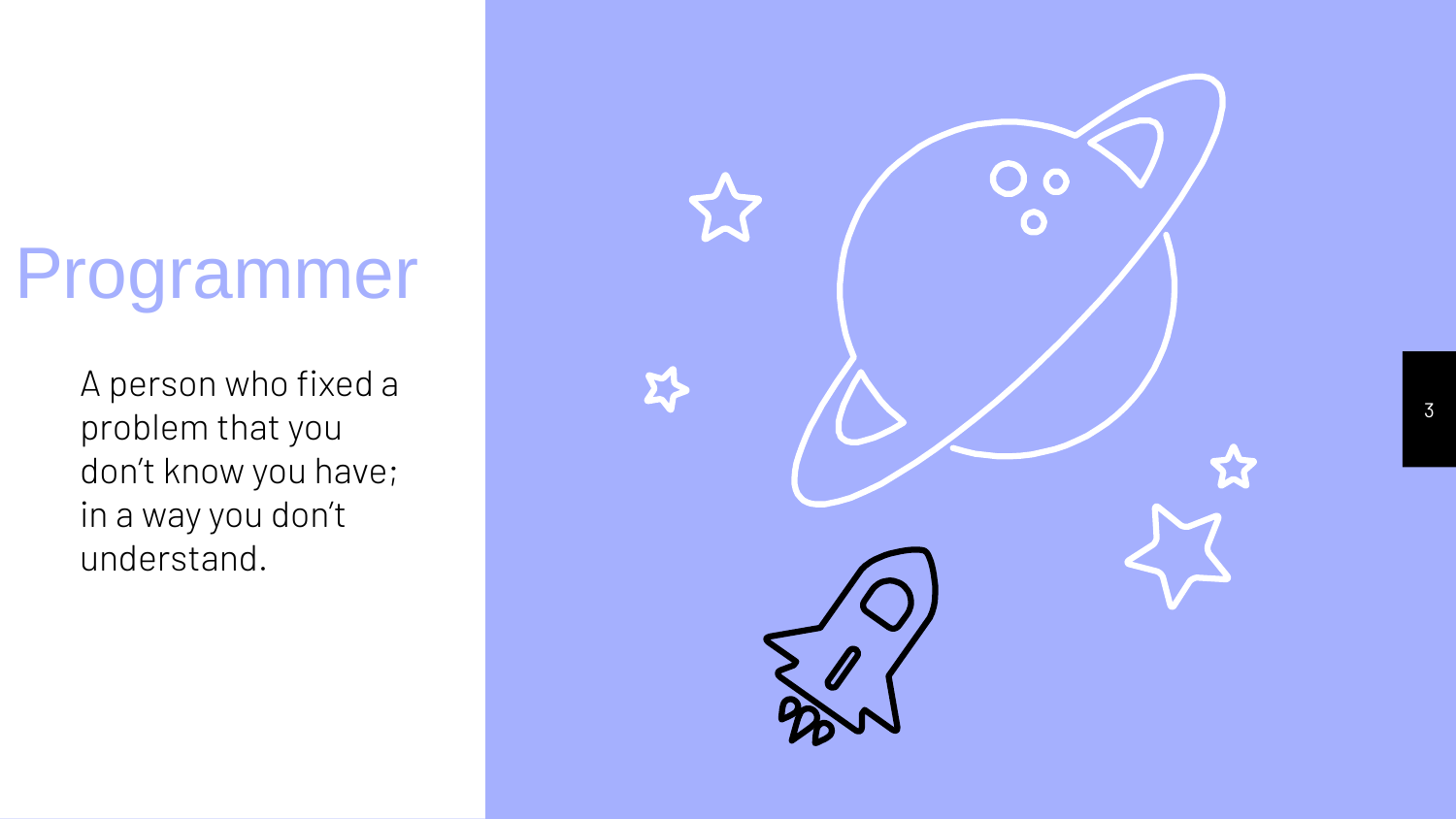

Programmer

A person who fixed a problem that you don’t know you have; in a way you don’t understand.
3